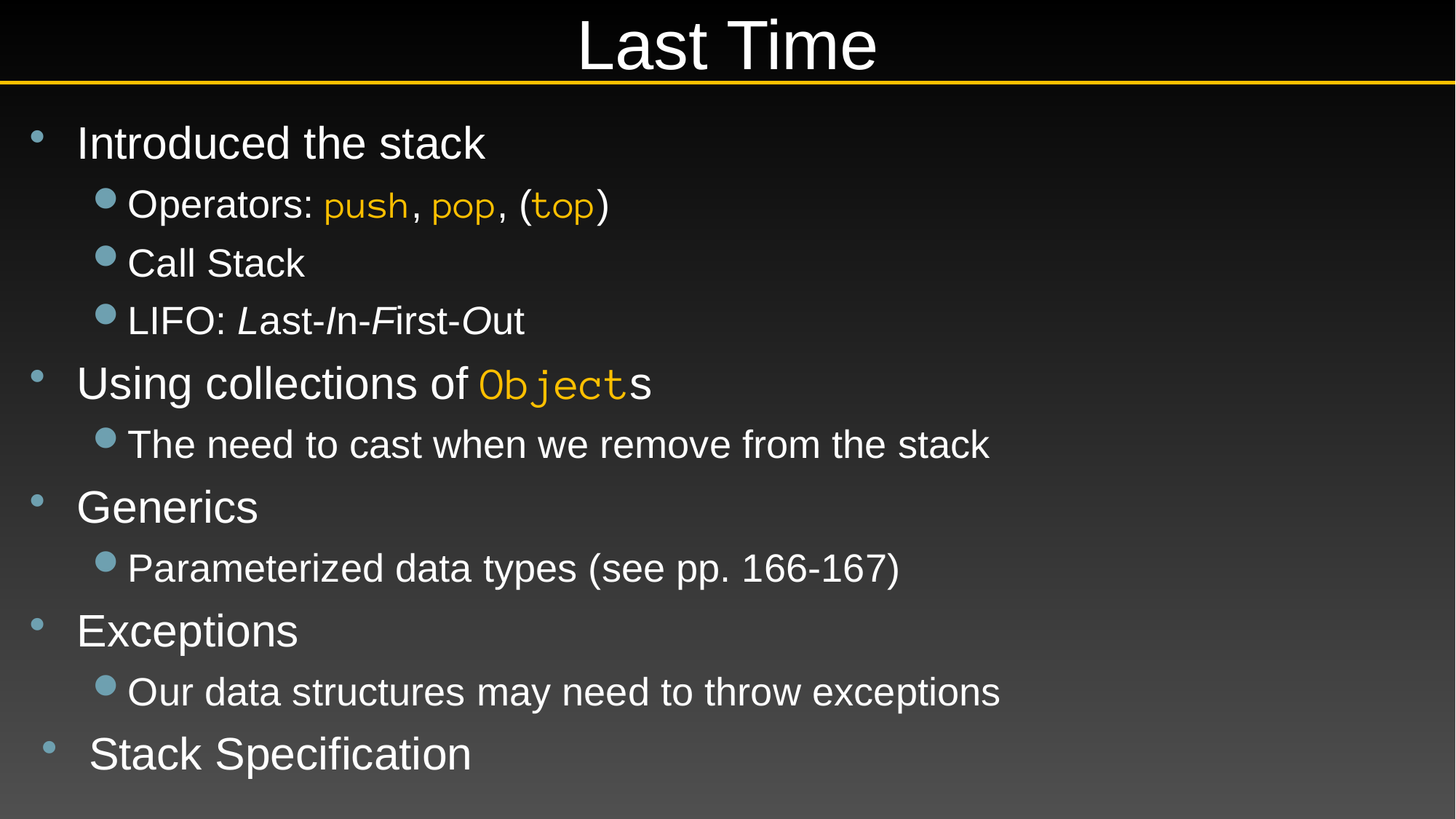

# Last Time
Introduced the stack
Operators: push, pop, (top)
Call Stack
LIFO: Last-In-First-Out
Using collections of Objects
The need to cast when we remove from the stack
Generics
Parameterized data types (see pp. 166-167)
Exceptions
Our data structures may need to throw exceptions
Stack Specification